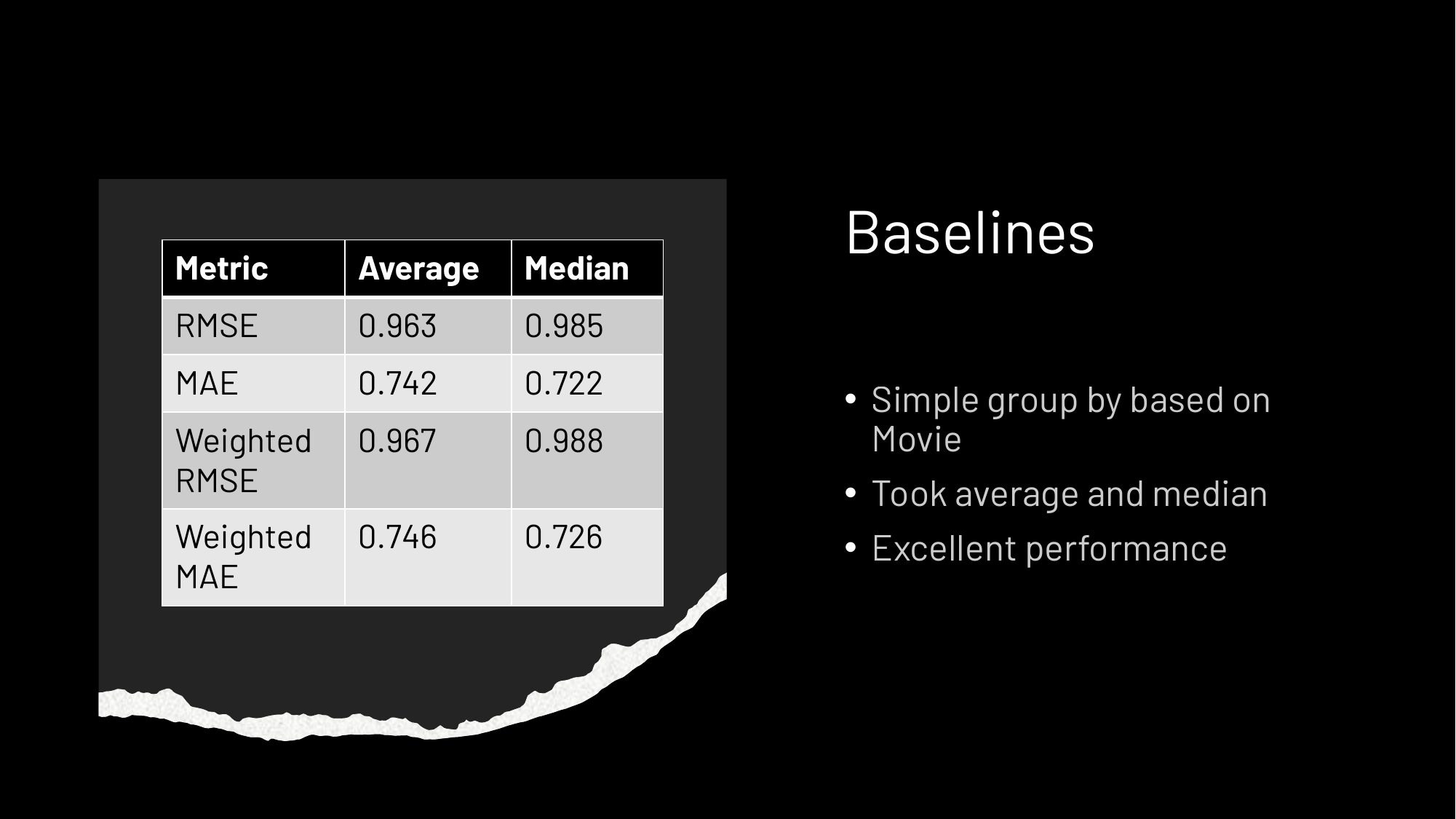

# Baselines
| Metric | Average | Median |
| --- | --- | --- |
| RMSE | 0.963 | 0.985 |
| MAE | 0.742 | 0.722 |
| Weighted RMSE | 0.967 | 0.988 |
| Weighted MAE | 0.746 | 0.726 |
Simple group by based on Movie
Took average and median
Excellent performance